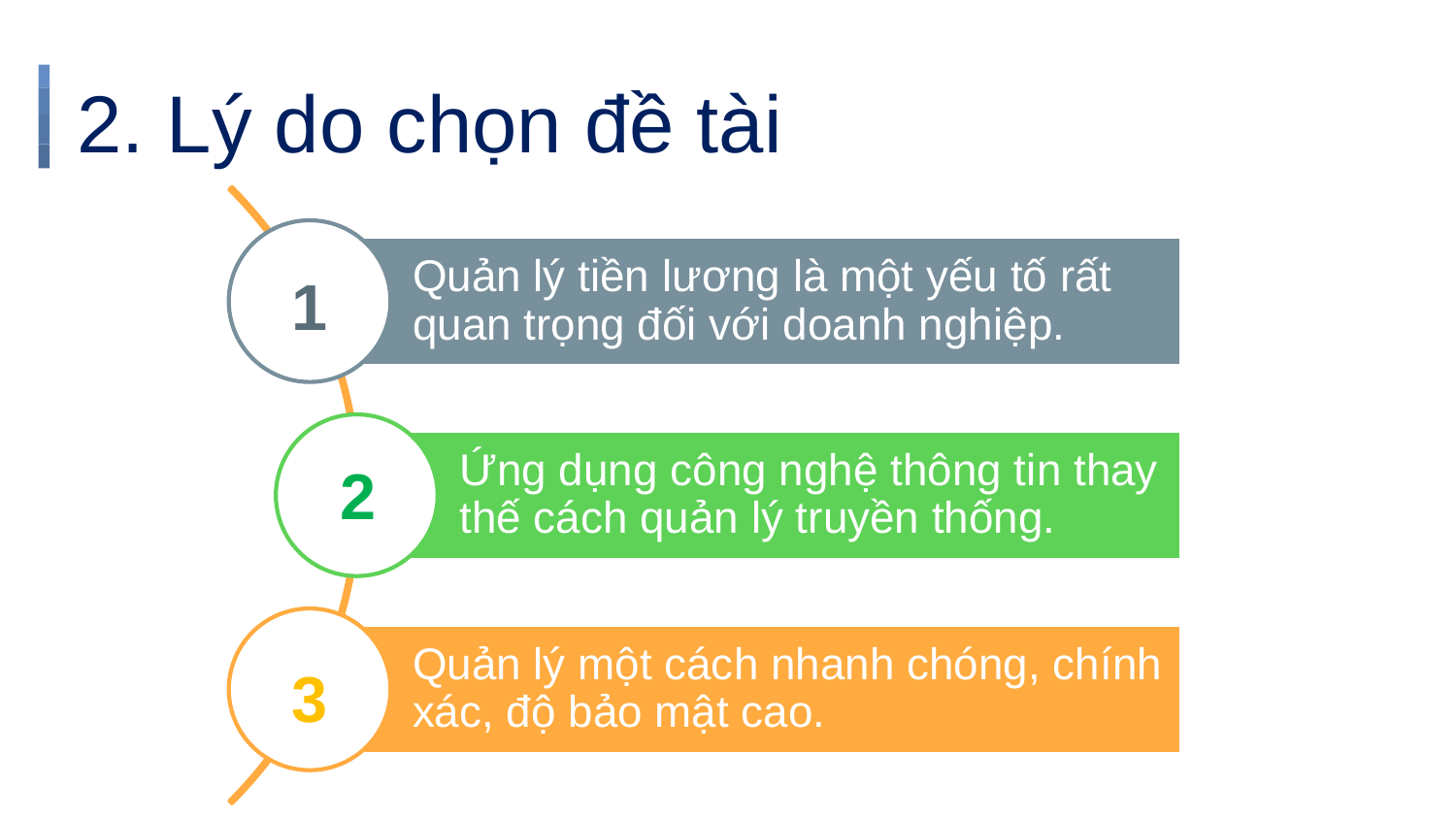

# 2. Lý do chọn đề tài
Quản lý tiền lương là một yếu tố rất quan trọng đối với doanh nghiệp.
Ứng dụng công nghệ thông tin thay thế cách quản lý truyền thống.
Quản lý một cách nhanh chóng, chính xác, độ bảo mật cao.
1
2
3